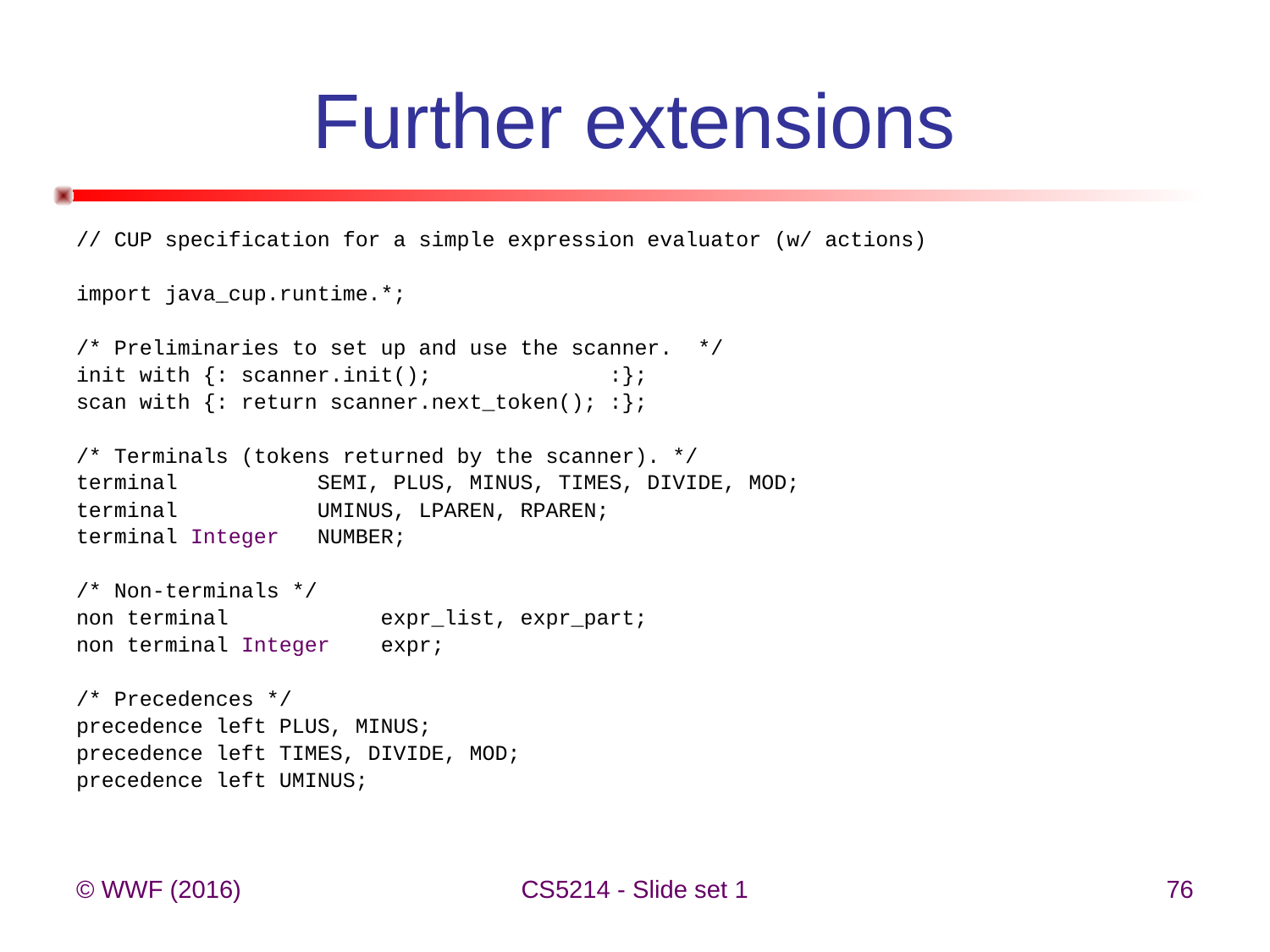

# Further extensions
// CUP specification for a simple expression evaluator (w/ actions)

import java_cup.runtime.*;

/* Preliminaries to set up and use the scanner.  */
init with {: scanner.init();              :};
scan with {: return scanner.next_token(); :};

/* Terminals (tokens returned by the scanner). */
terminal           SEMI, PLUS, MINUS, TIMES, DIVIDE, MOD;
terminal           UMINUS, LPAREN, RPAREN;
terminal Integer   NUMBER;

/* Non-terminals */
non terminal            expr_list, expr_part;
non terminal Integer    expr;

/* Precedences */
precedence left PLUS, MINUS;
precedence left TIMES, DIVIDE, MOD;
precedence left UMINUS;

© WWF (2016)
CS5214 - Slide set 1
76